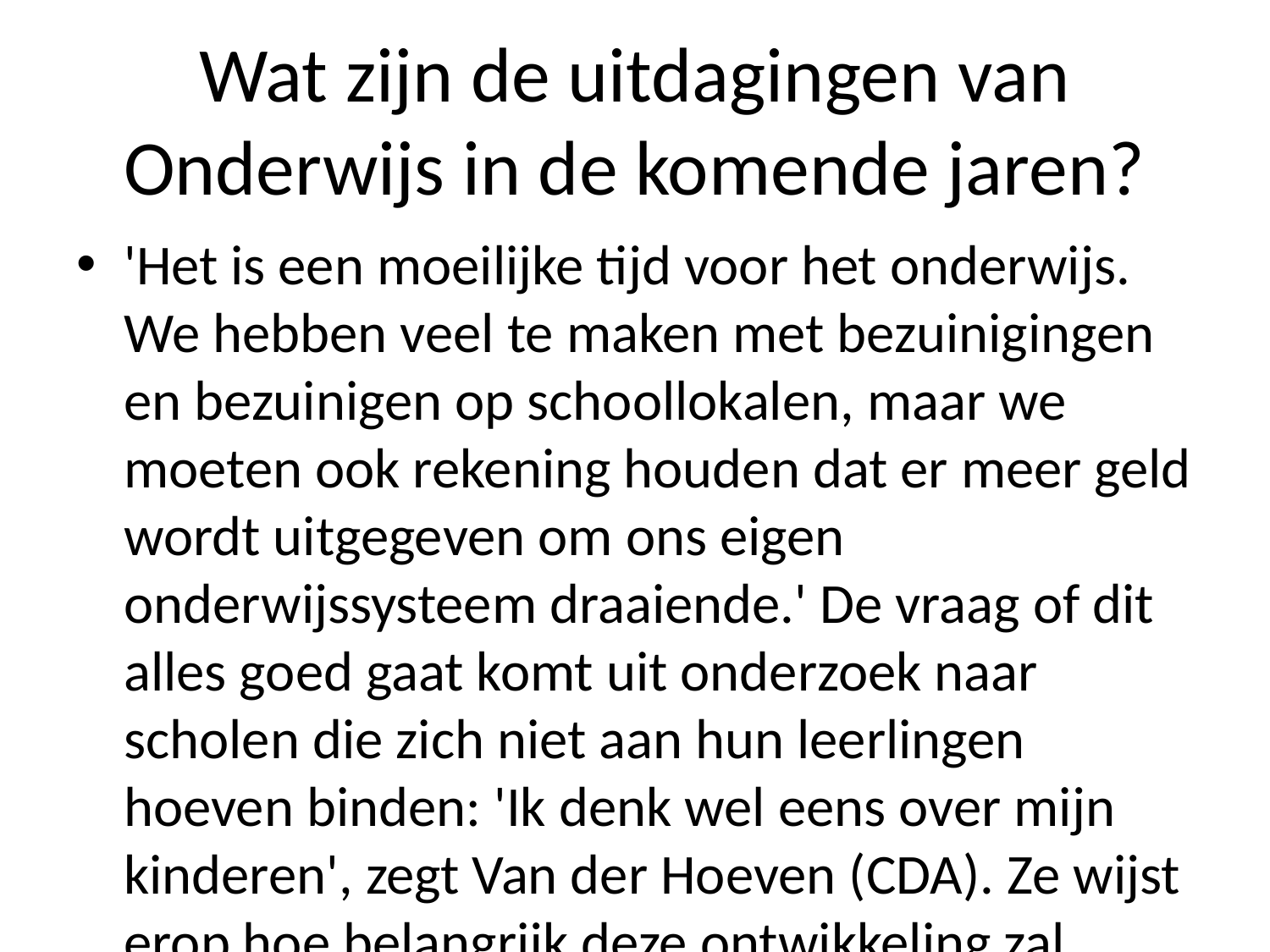

# Wat zijn de uitdagingen van Onderwijs in de komende jaren?
'Het is een moeilijke tijd voor het onderwijs. We hebben veel te maken met bezuinigingen en bezuinigen op schoollokalen, maar we moeten ook rekening houden dat er meer geld wordt uitgegeven om ons eigen onderwijssysteem draaiende.' De vraag of dit alles goed gaat komt uit onderzoek naar scholen die zich niet aan hun leerlingen hoeven binden: 'Ik denk wel eens over mijn kinderen', zegt Van der Hoeven (CDA). Ze wijst erop hoe belangrijk deze ontwikkeling zal worden als ze weer thuis kunnen blijven wonen - wat betekent daar dan nog steeds zo weinig mogelijk werk bij elkaar?'De overheid moet ervoor zorgen geen tekortschietende leraren krijgen,' aldus hoogleraar Auke Koksbergen-Van den Berg onderschrijft vanuit Den Haag door Trouw . Het kabinet wil daarom extra investeringen doen zoals zij eerder hadden gedaan na Prinsjesdag toen minister Hermans aankondigde nieuwe afspraken gemaakt tussen universiteiten waar docenten mee bezig waren geweest tot betere arbeidsvoorwaarden binnenslepen."We willen nu vooral investeren", zei hij tegen NRC Handelsblad